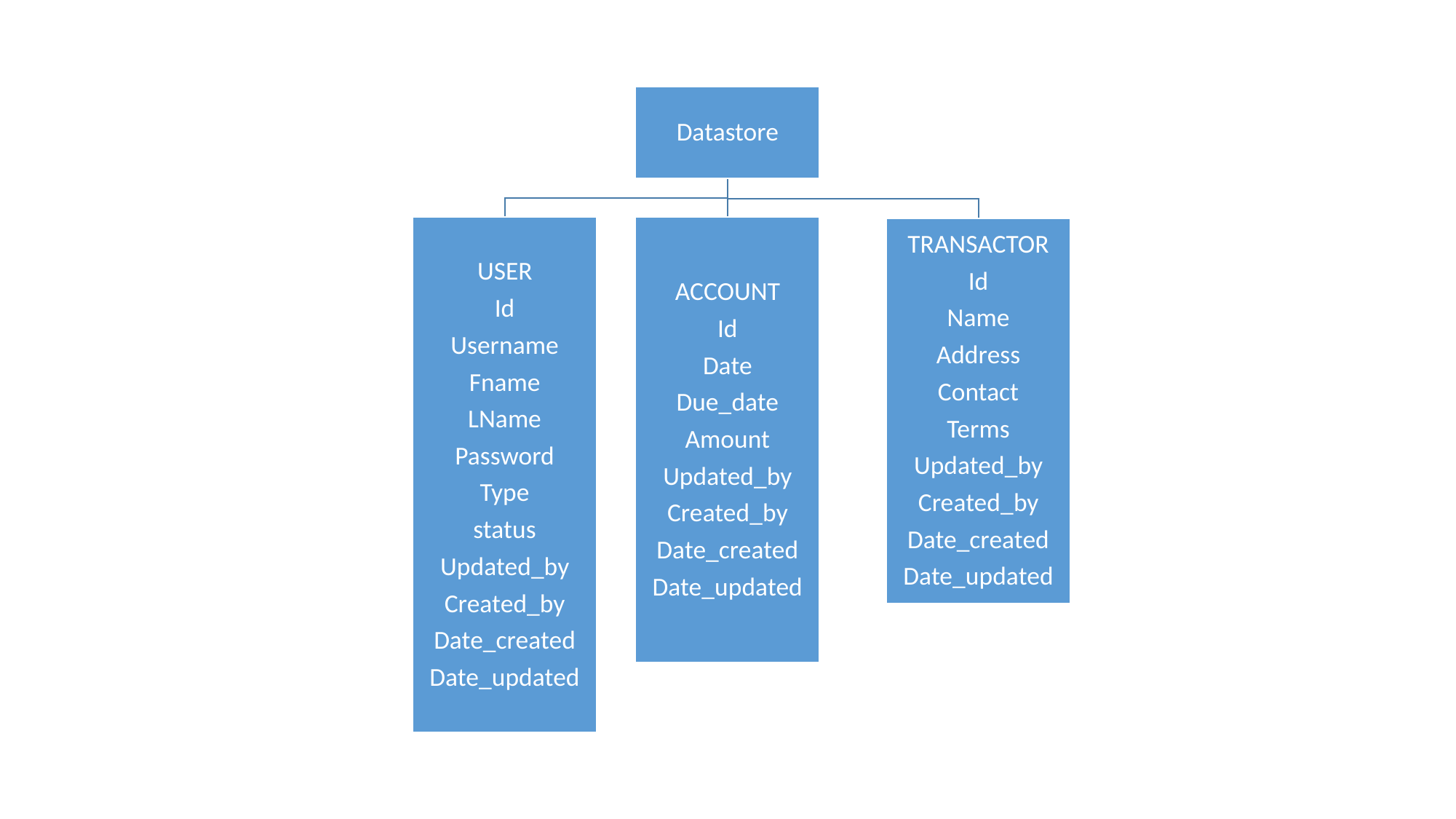

Datastore
USER
Id
Username
Fname
LName
Password
Type
status
Updated_by
Created_by
Date_created
Date_updated
ACCOUNT
Id
Date
Due_date
Amount
Updated_by
Created_by
Date_created
Date_updated
TRANSACTOR
Id
Name
Address
Contact
Terms
Updated_by
Created_by
Date_created
Date_updated